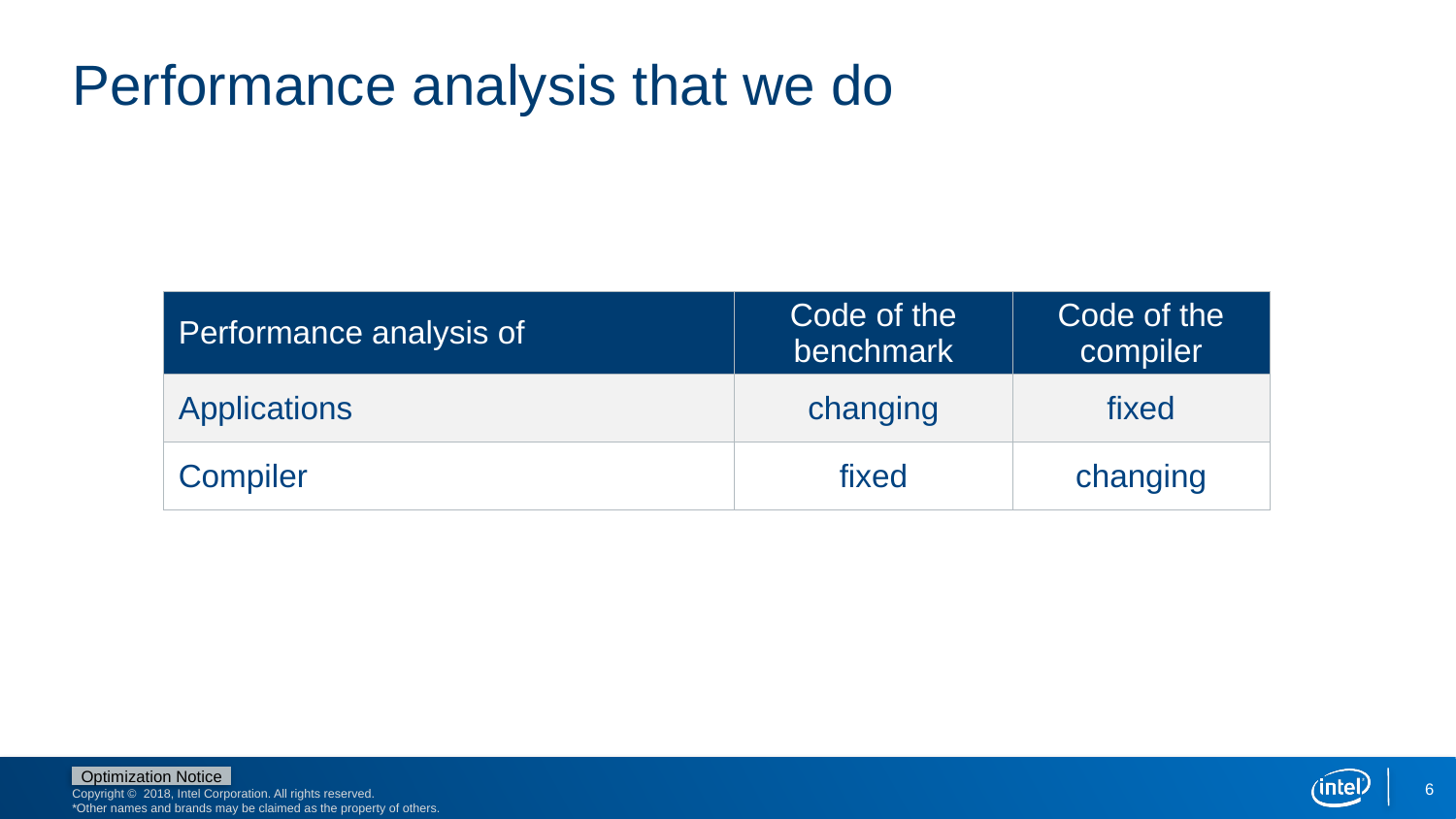

# Performance analysis that we do
| Performance analysis of | Code of the benchmark | Code of the compiler |
| --- | --- | --- |
| Applications | changing | fixed |
| Compiler | fixed | changing |
6